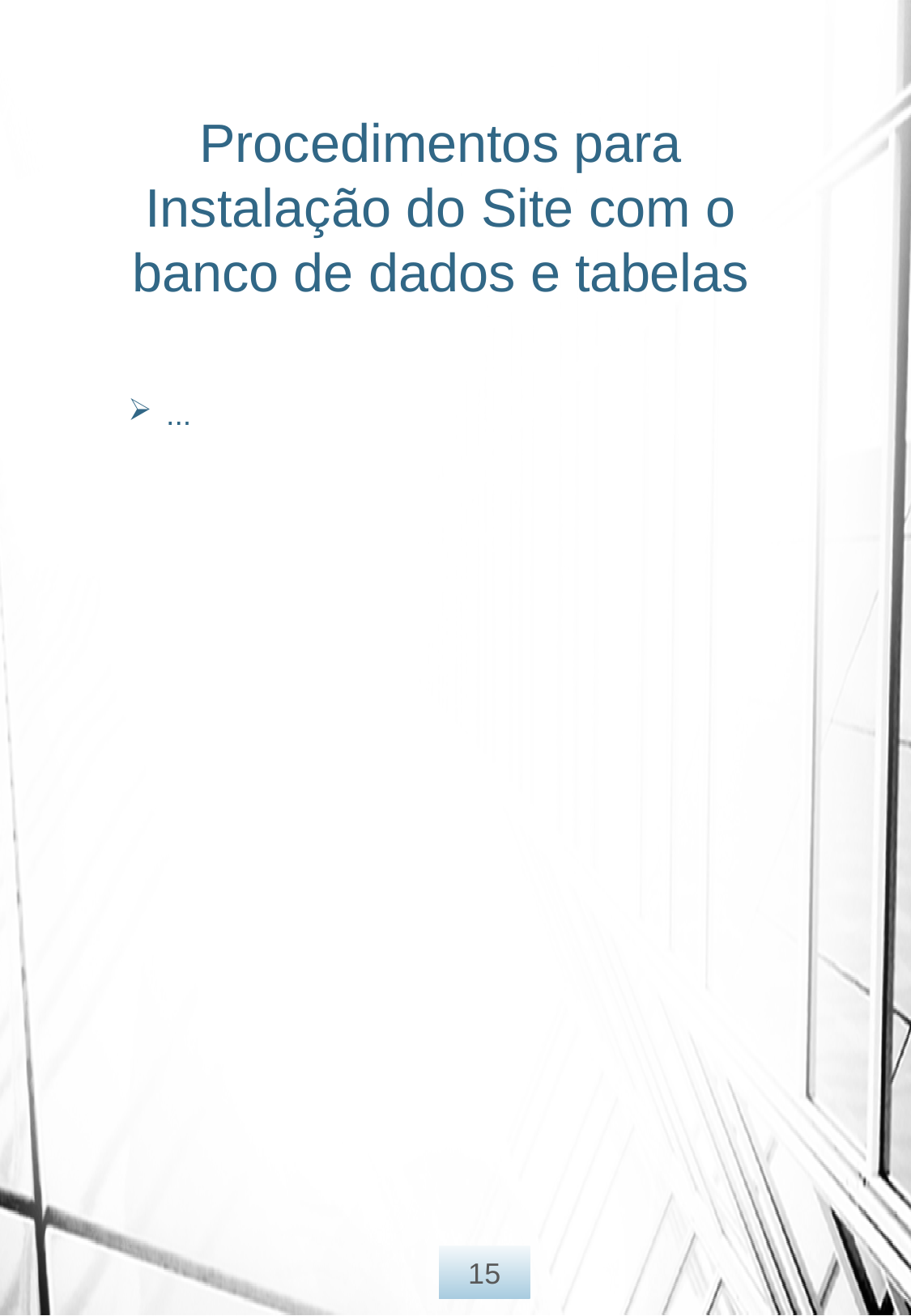

Procedimentos para Instalação do Site com o banco de dados e tabelas
...

15